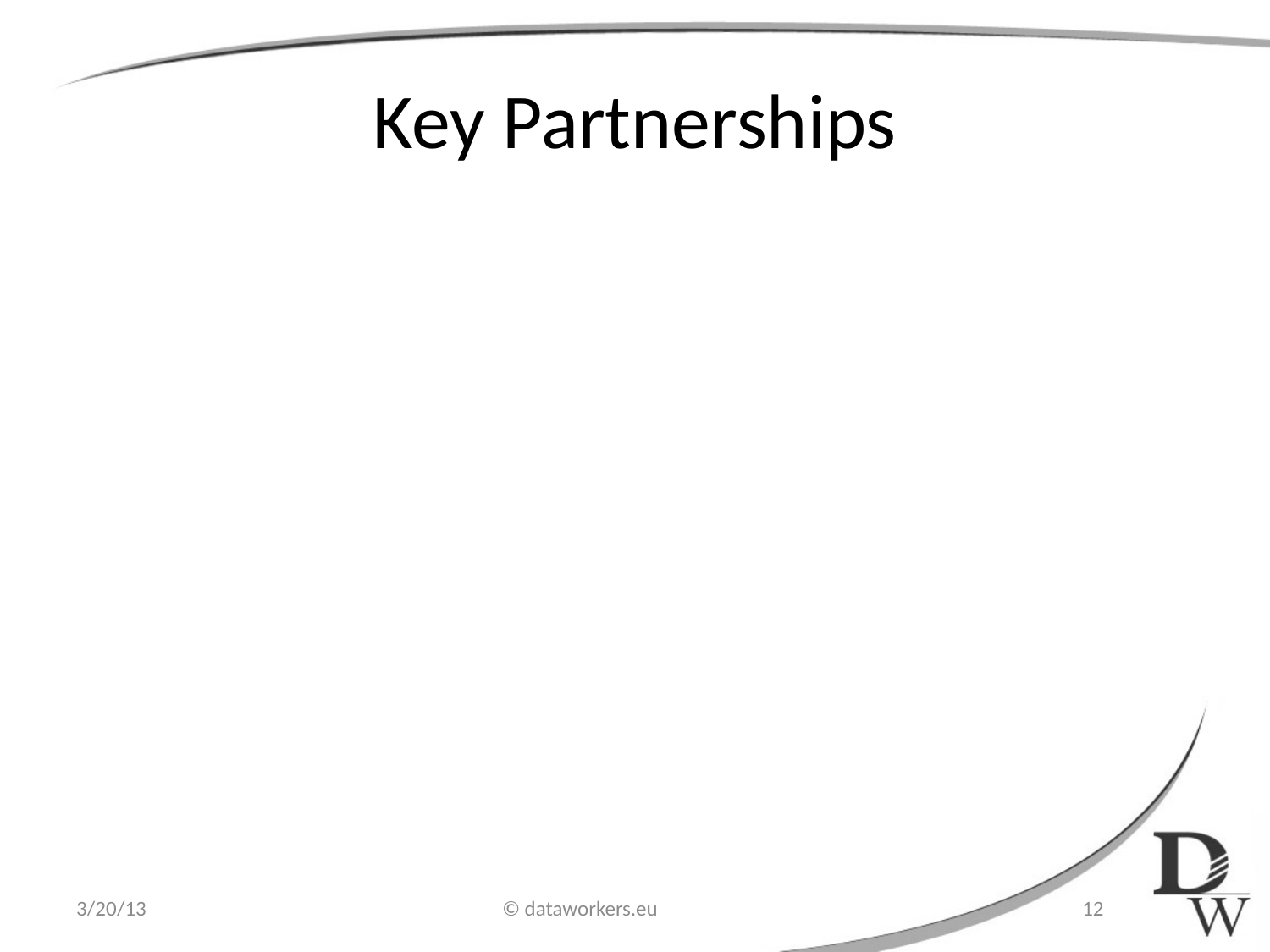

# Key Partnerships

3/20/13
© dataworkers.eu
12